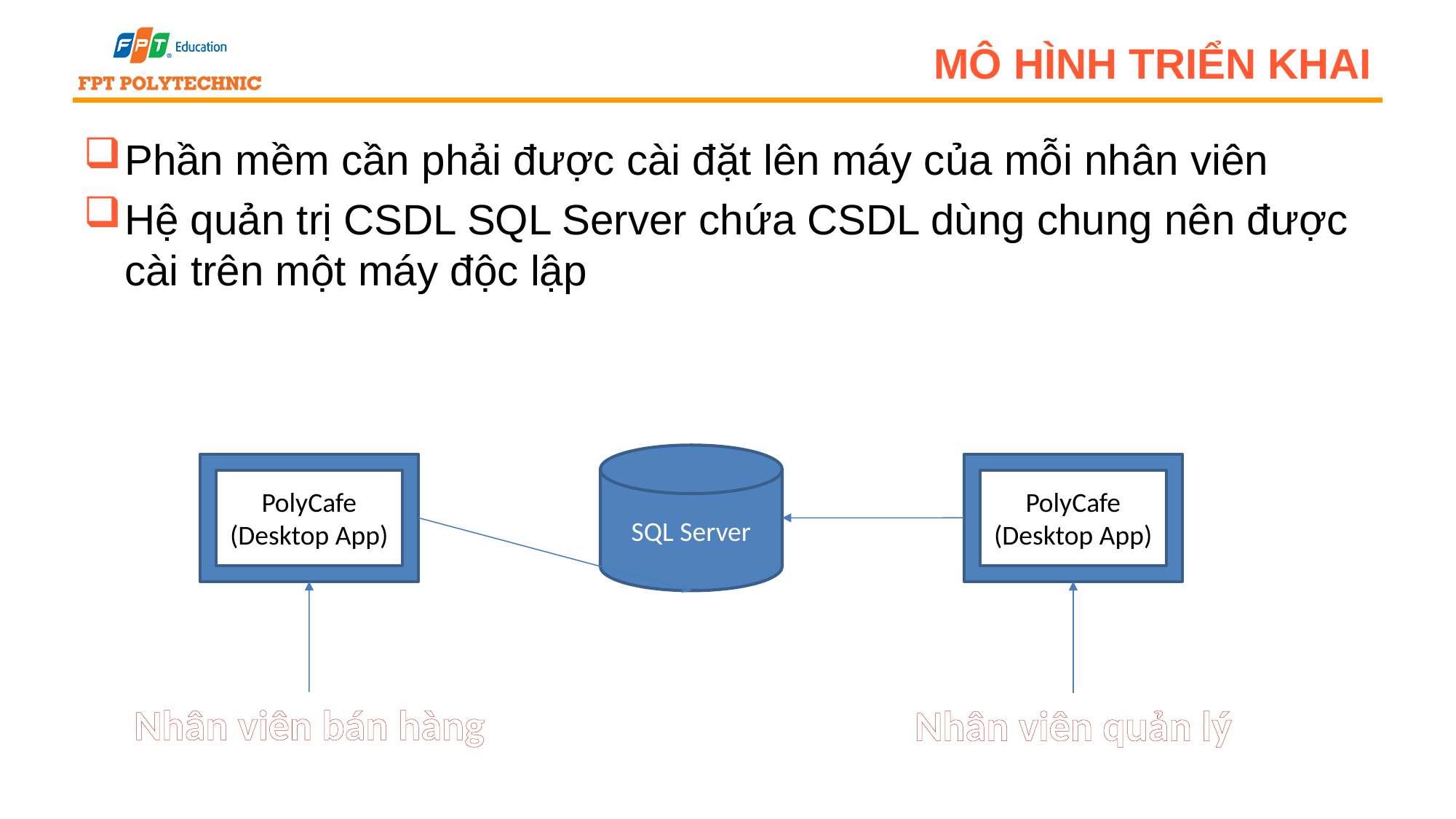

# Mô hình triển khai
Phần mềm cần phải được cài đặt lên máy của mỗi nhân viên
Hệ quản trị CSDL SQL Server chứa CSDL dùng chung nên được cài trên một máy độc lập
SQL Server
PolyCafe
(Desktop App)
PolyCafe
(Desktop App)
Nhân viên bán hàng
Nhân viên quản lý